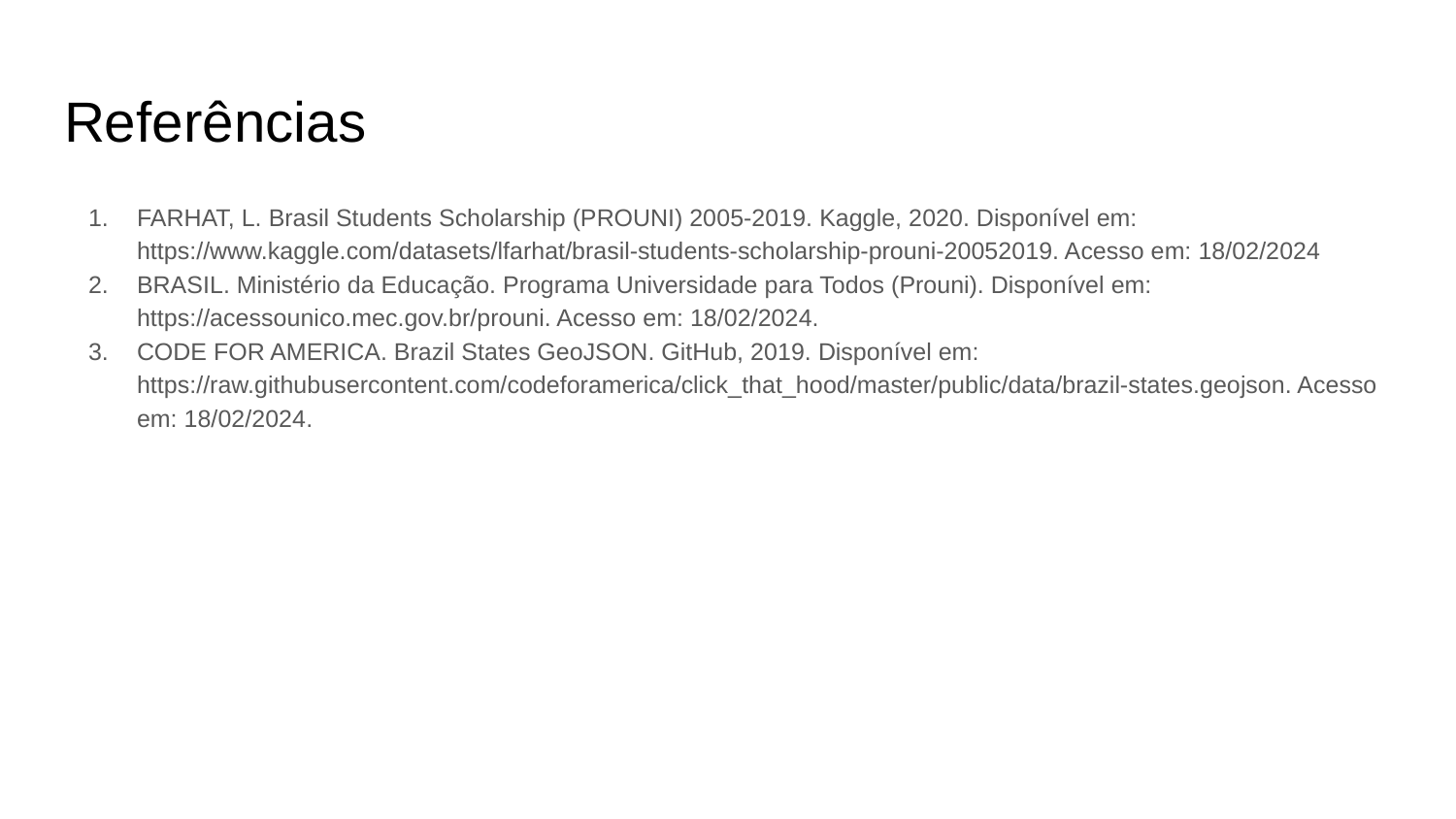

# Referências
FARHAT, L. Brasil Students Scholarship (PROUNI) 2005-2019. Kaggle, 2020. Disponível em: https://www.kaggle.com/datasets/lfarhat/brasil-students-scholarship-prouni-20052019. Acesso em: 18/02/2024
BRASIL. Ministério da Educação. Programa Universidade para Todos (Prouni). Disponível em: https://acessounico.mec.gov.br/prouni. Acesso em: 18/02/2024.
CODE FOR AMERICA. Brazil States GeoJSON. GitHub, 2019. Disponível em: https://raw.githubusercontent.com/codeforamerica/click_that_hood/master/public/data/brazil-states.geojson. Acesso em: 18/02/2024.